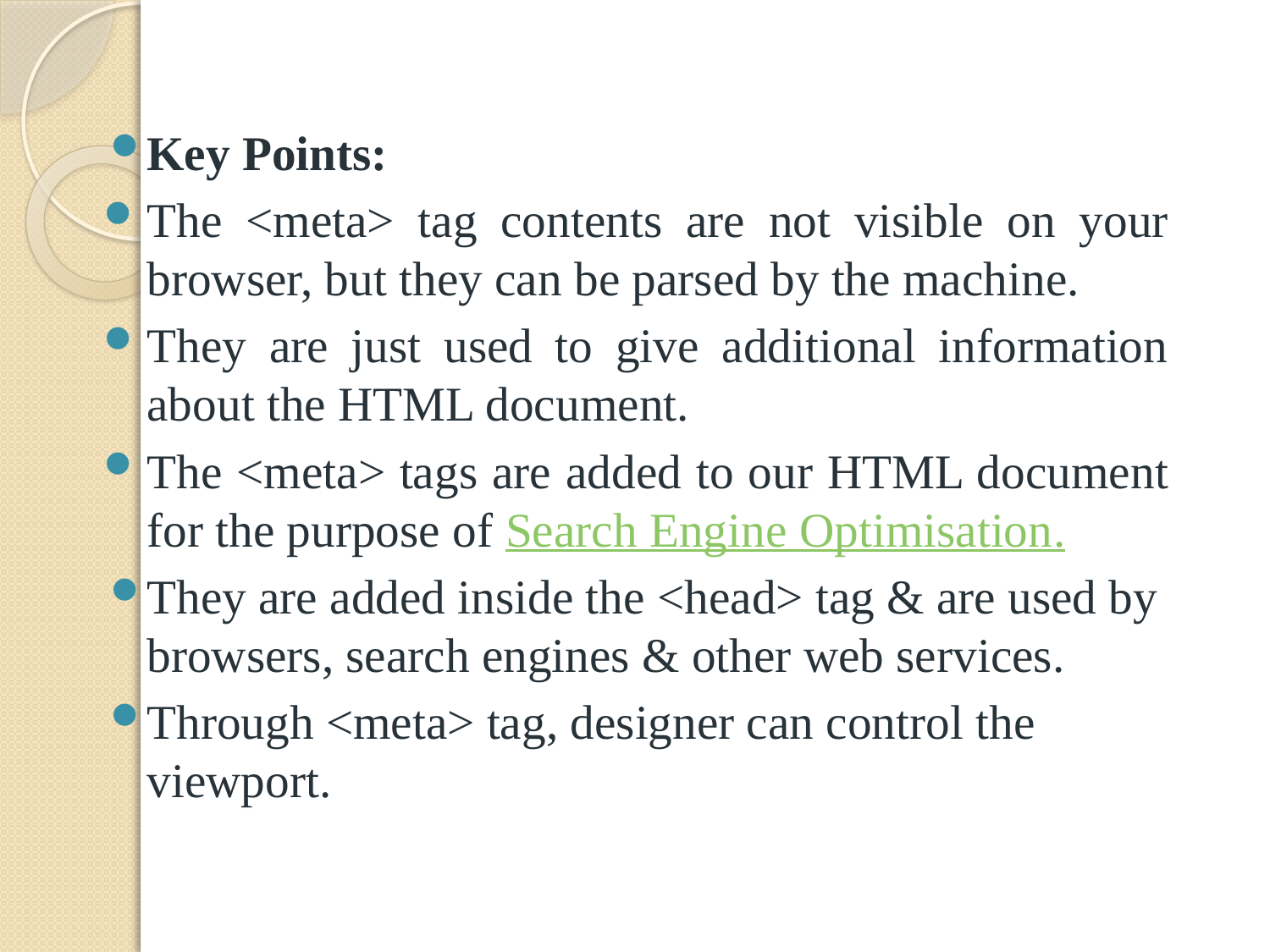

Key Points:
The <meta> tag contents are not visible on your browser, but they can be parsed by the machine.
They are just used to give additional information about the HTML document.
The <meta> tags are added to our HTML document for the purpose of Search Engine Optimisation.
They are added inside the <head> tag & are used by browsers, search engines & other web services.
Through <meta> tag, designer can control the viewport.